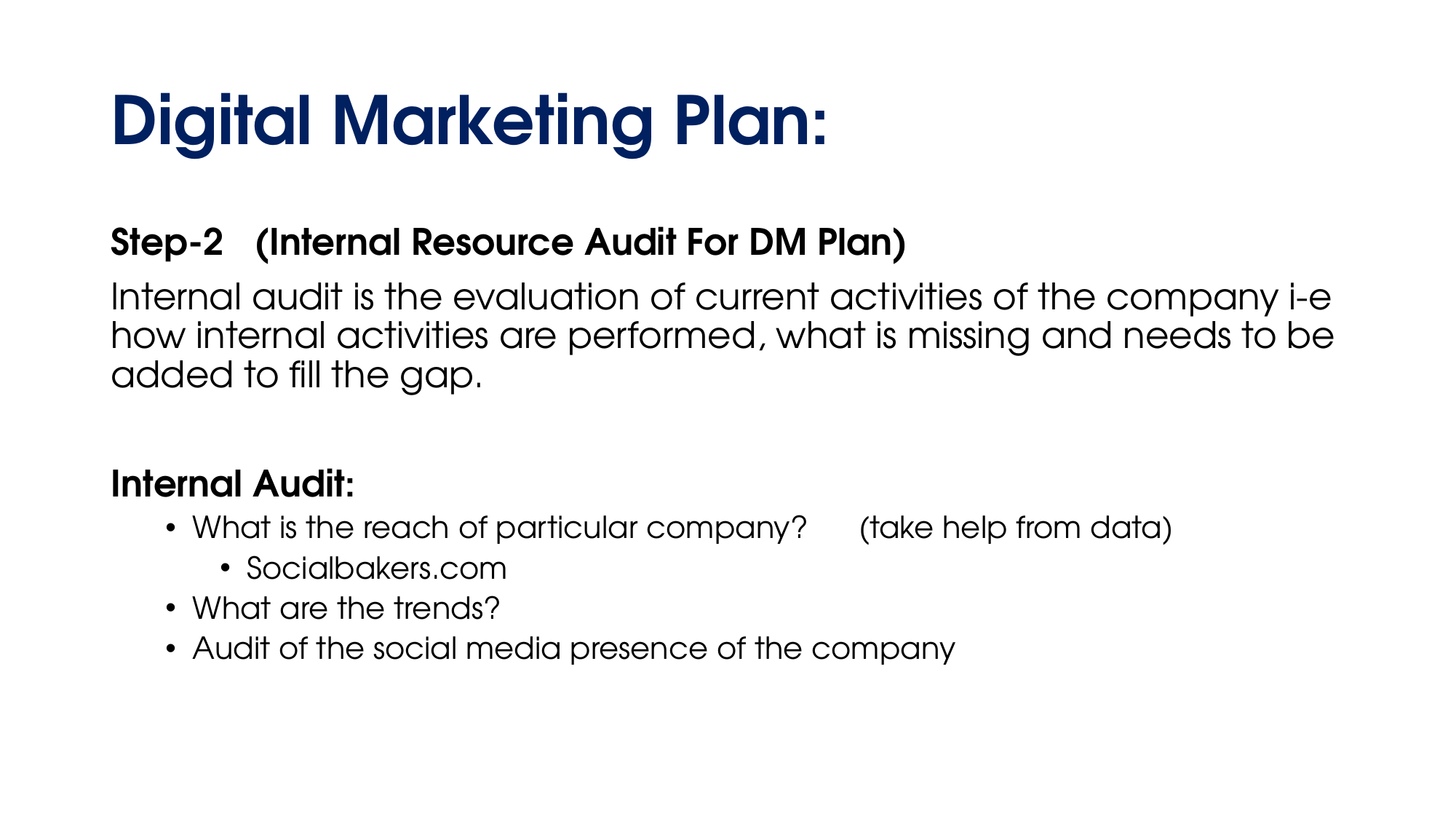

# Digital Marketing Plan:
Step-2   (Internal Resource Audit For DM Plan)
Internal audit is the evaluation of current activities of the company i-e how internal activities are performed, what is missing and needs to be added to fill the gap.

Internal Audit:
What is the reach of particular company?      (take help from data)
Socialbakers.com
What are the trends?
Audit of the social media presence of the company